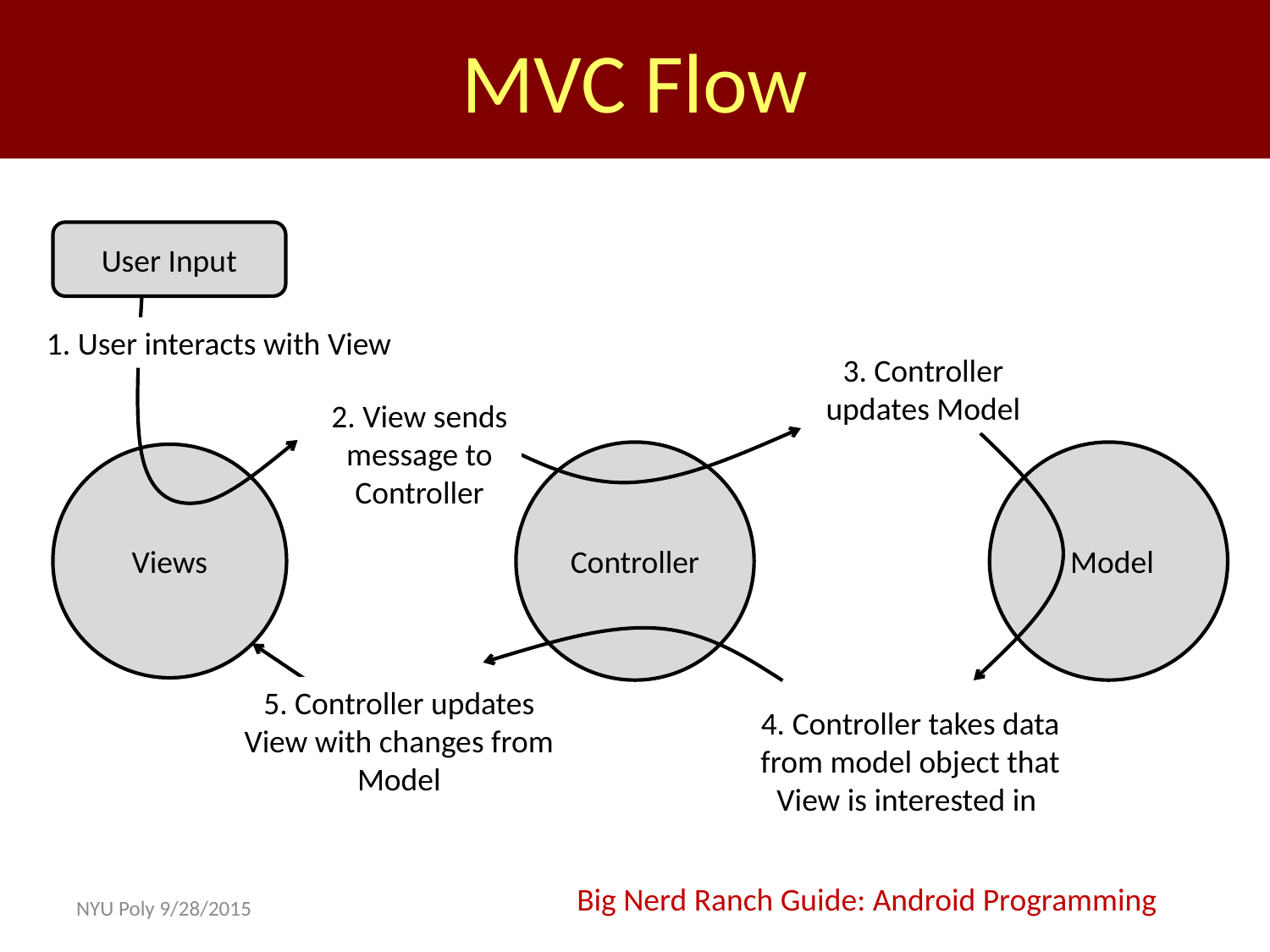

MVC Flow
User Input

1. User interacts with View
3. Controller updates Model
2. View sends message to Controller

Controller
 Model
Views

5. Controller updates View with changes from Model
4. Controller takes data from model object that View is interested in
Big Nerd Ranch Guide: Android Programming
NYU Poly 9/28/2015